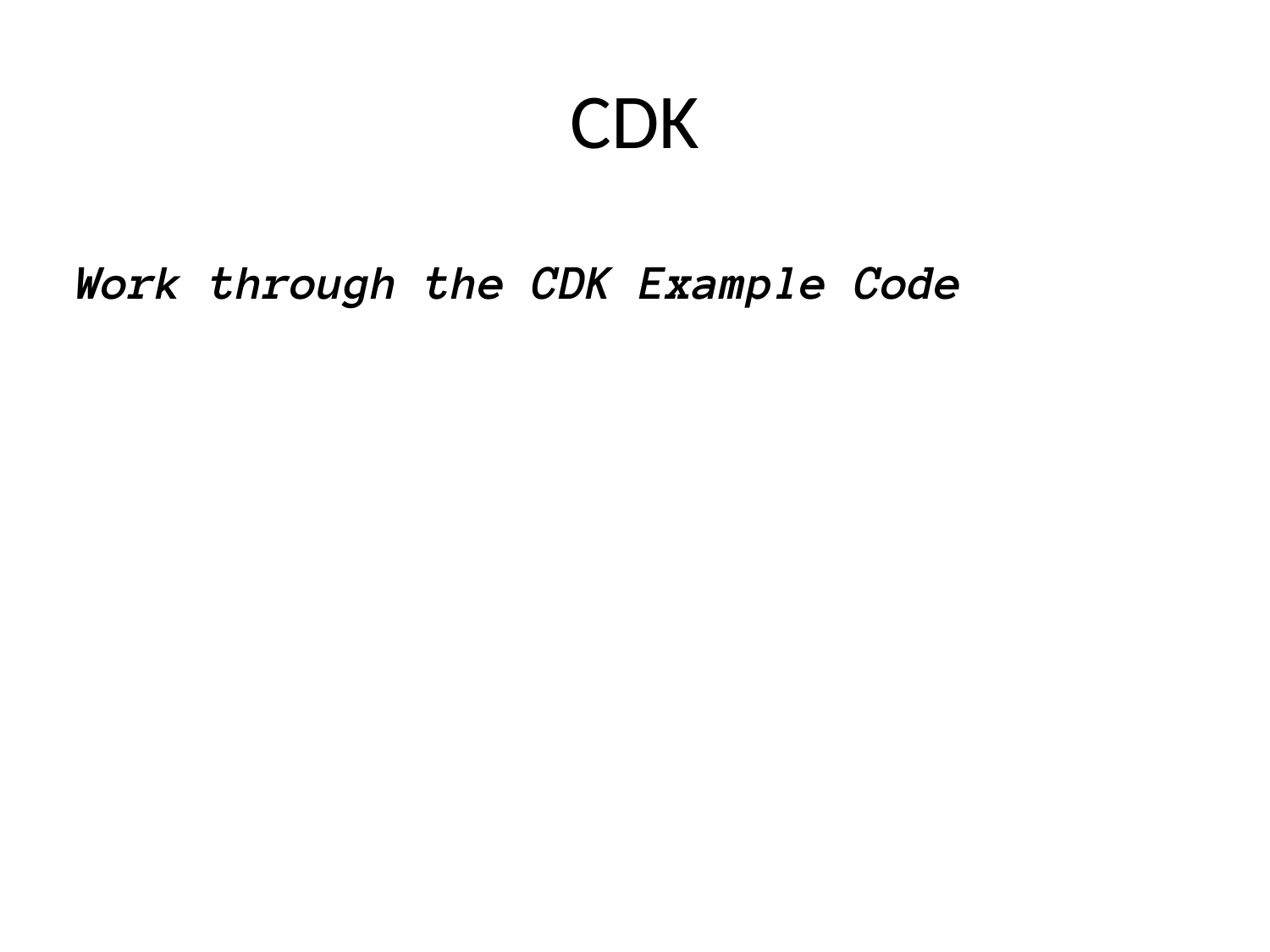

# CDK
Work through the CDK Example Code